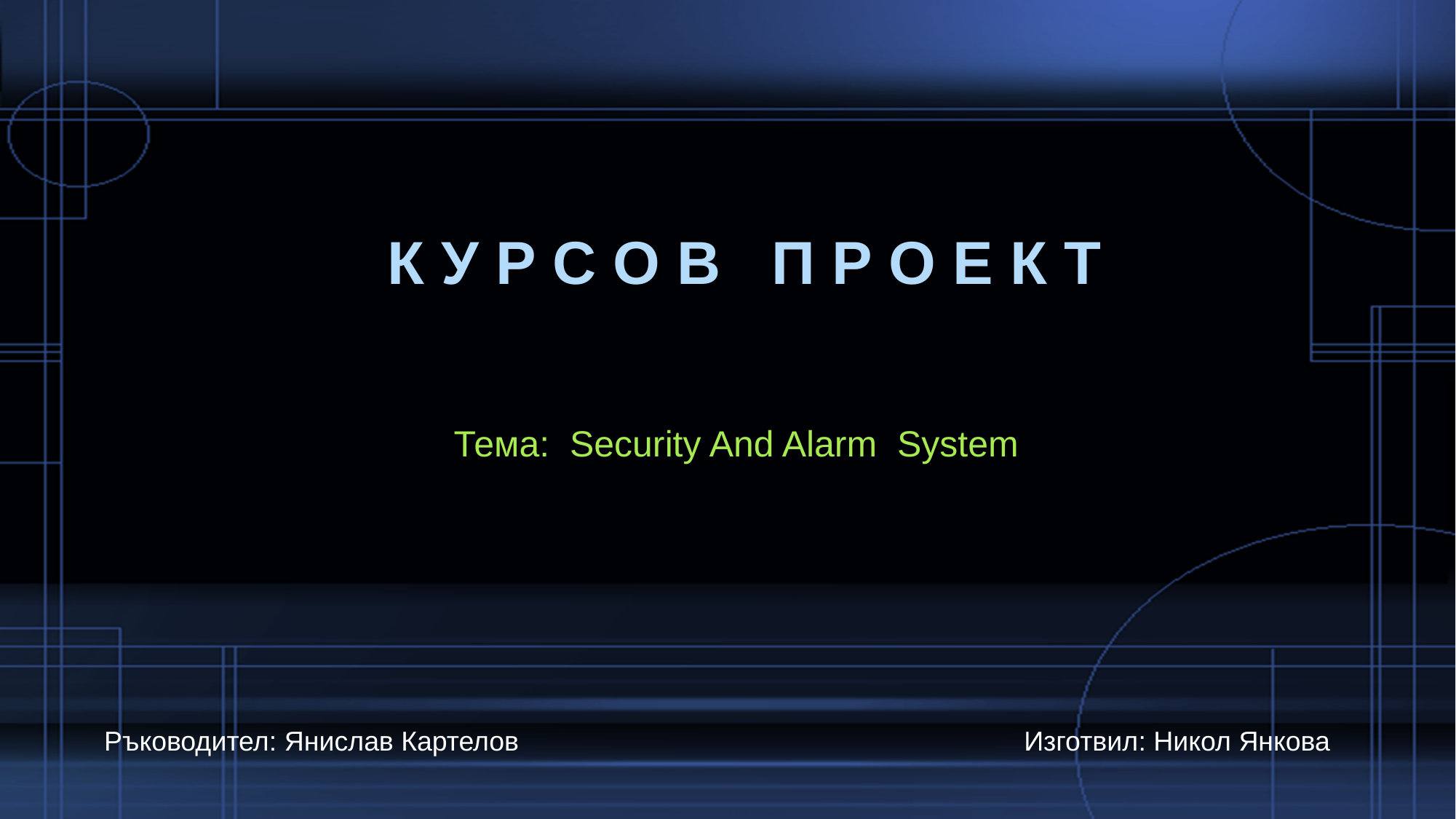

# К У Р С О В   П Р О Е К Т
Тема:  Security And Alarm  System
Ръководител: Янислав Картелов
Изготвил: Никол Янкова